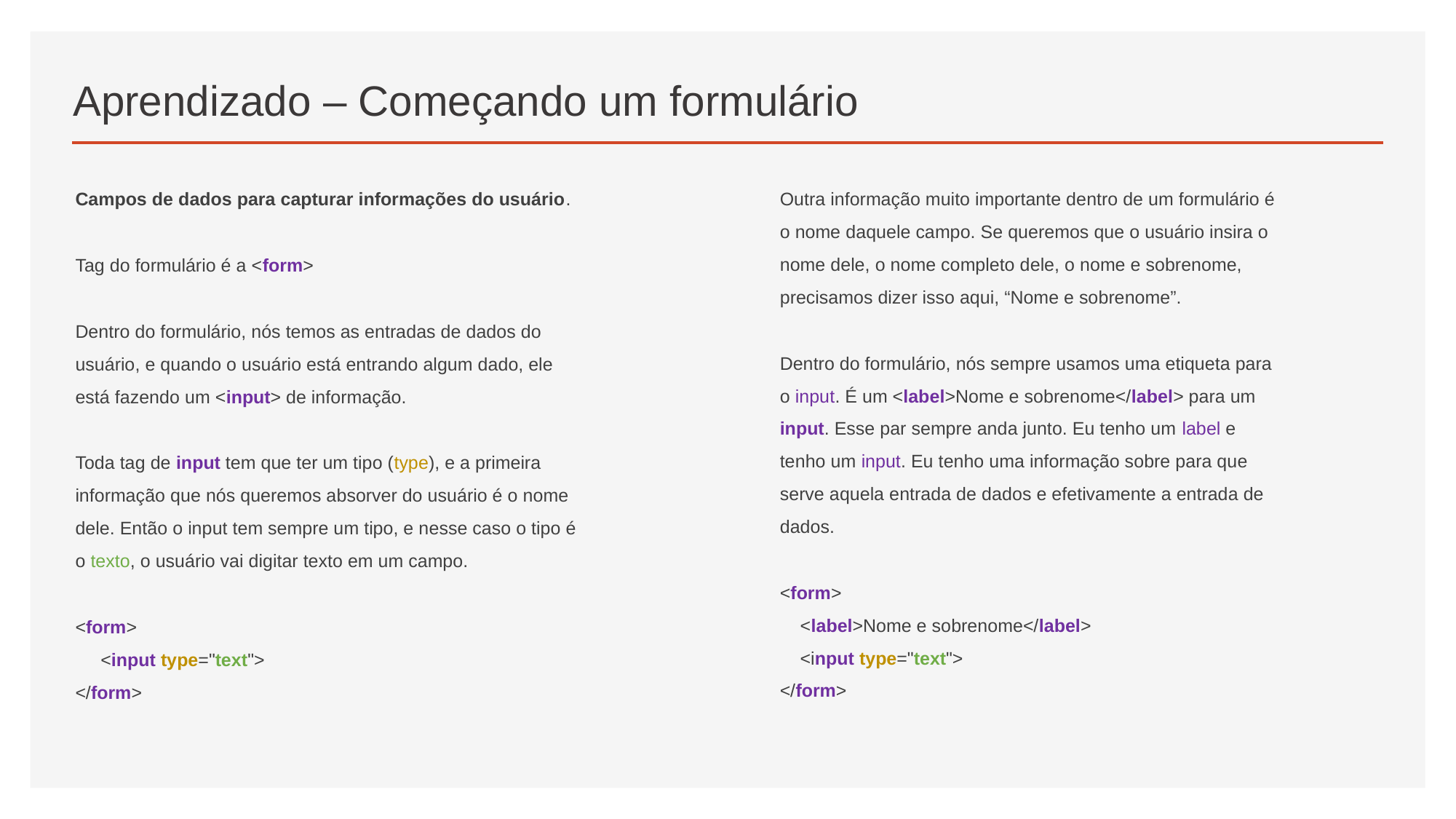

# Aprendizado – Começando um formulário
Campos de dados para capturar informações do usuário.
Tag do formulário é a <form>
Dentro do formulário, nós temos as entradas de dados do usuário, e quando o usuário está entrando algum dado, ele está fazendo um <input> de informação.
Toda tag de input tem que ter um tipo (type), e a primeira informação que nós queremos absorver do usuário é o nome dele. Então o input tem sempre um tipo, e nesse caso o tipo é o texto, o usuário vai digitar texto em um campo.
<form>
     <input type="text">
</form>

Outra informação muito importante dentro de um formulário é o nome daquele campo. Se queremos que o usuário insira o nome dele, o nome completo dele, o nome e sobrenome, precisamos dizer isso aqui, “Nome e sobrenome”.
Dentro do formulário, nós sempre usamos uma etiqueta para o input. É um <label>Nome e sobrenome</label> para um input. Esse par sempre anda junto. Eu tenho um label e tenho um input. Eu tenho uma informação sobre para que serve aquela entrada de dados e efetivamente a entrada de dados.
<form>
    <label>Nome e sobrenome</label>
    <input type="text">
</form>